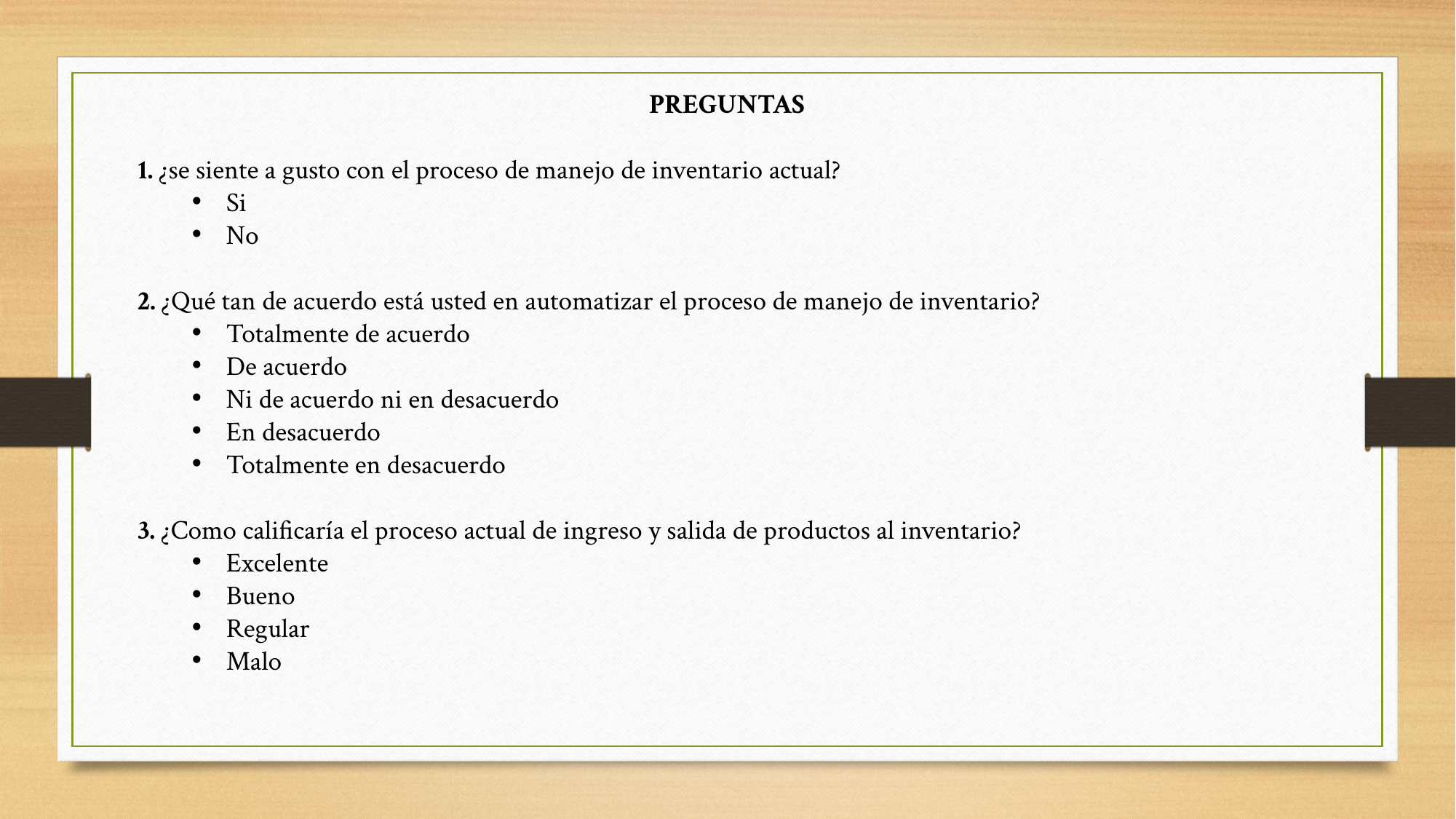

PREGUNTAS

1. ¿se siente a gusto con el proceso de manejo de inventario actual?
Si
No

2. ¿Qué tan de acuerdo está usted en automatizar el proceso de manejo de inventario?
Totalmente de acuerdo
De acuerdo
Ni de acuerdo ni en desacuerdo
En desacuerdo
Totalmente en desacuerdo

3. ¿Como calificaría el proceso actual de ingreso y salida de productos al inventario?
Excelente
Bueno
Regular
Malo